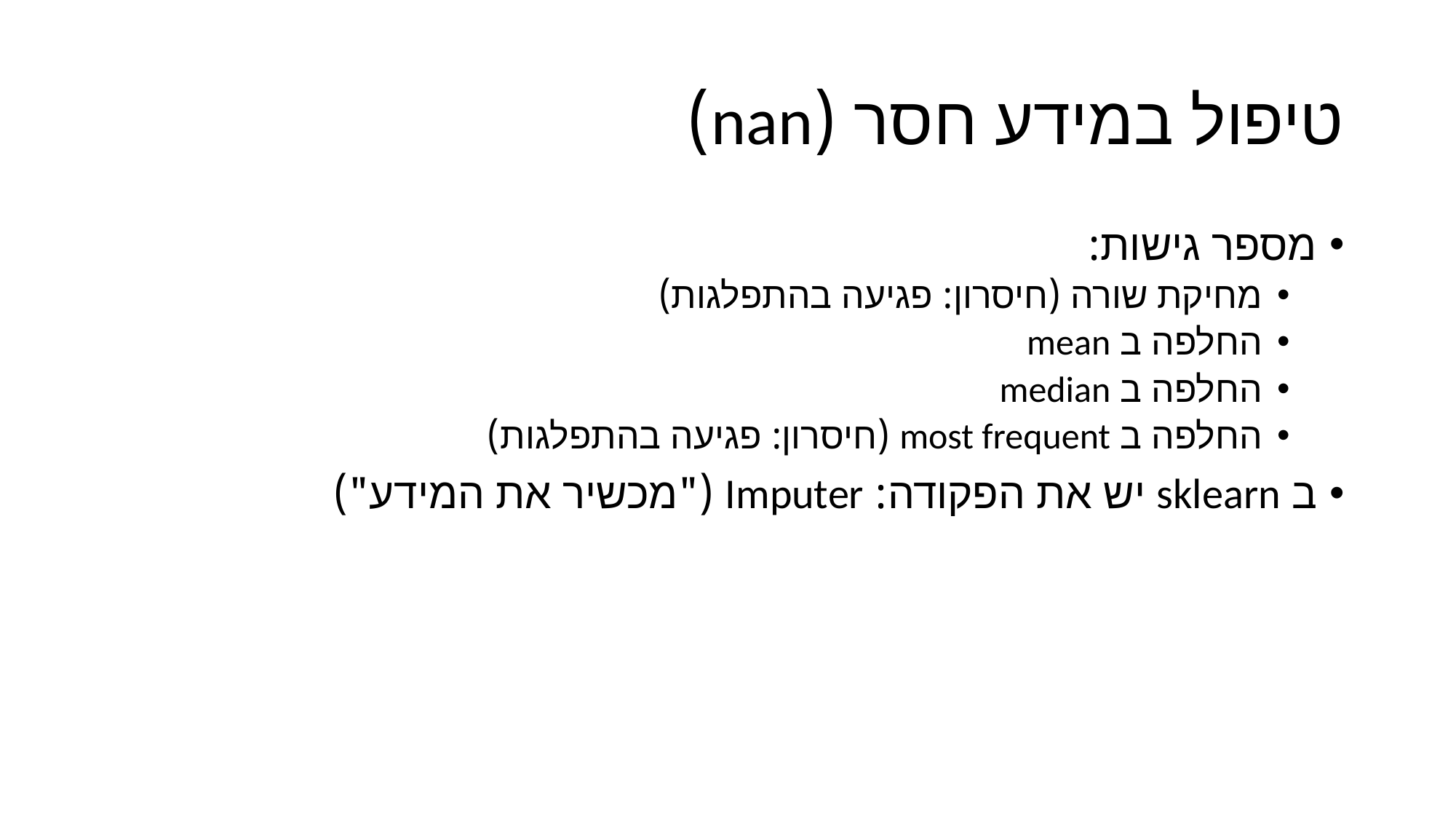

# טיפול במידע חסר (nan)
מספר גישות:
מחיקת שורה (חיסרון: פגיעה בהתפלגות)
החלפה ב mean
החלפה ב median
החלפה ב most frequent (חיסרון: פגיעה בהתפלגות)
ב sklearn יש את הפקודה: Imputer ("מכשיר את המידע")